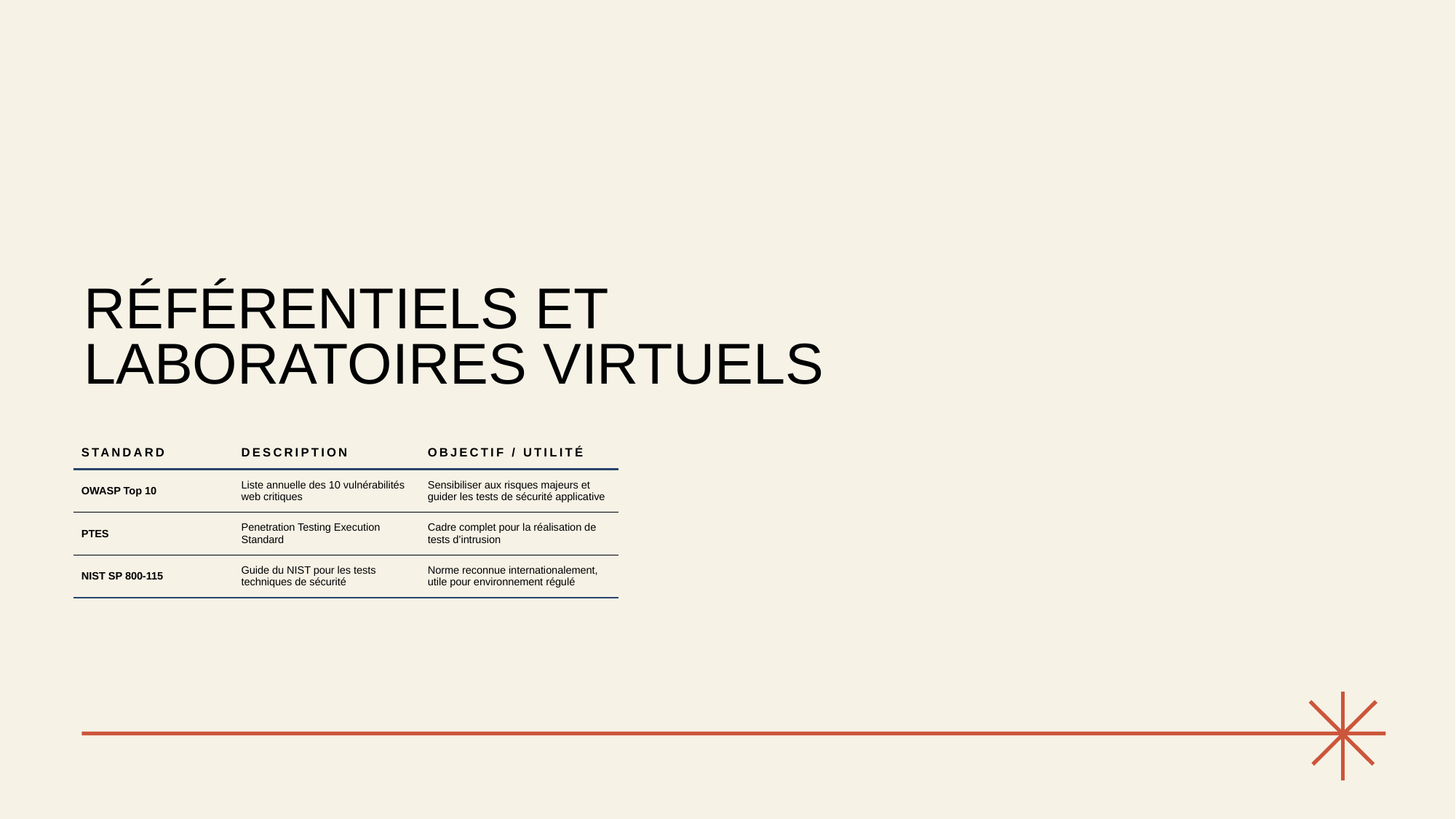

# Référentiels et laboratoires virtuels
| Standard | Description | Objectif / Utilité |
| --- | --- | --- |
| OWASP Top 10 | Liste annuelle des 10 vulnérabilités web critiques | Sensibiliser aux risques majeurs et guider les tests de sécurité applicative |
| PTES | Penetration Testing Execution Standard | Cadre complet pour la réalisation de tests d’intrusion |
| NIST SP 800‑115 | Guide du NIST pour les tests techniques de sécurité | Norme reconnue internationalement, utile pour environnement régulé |